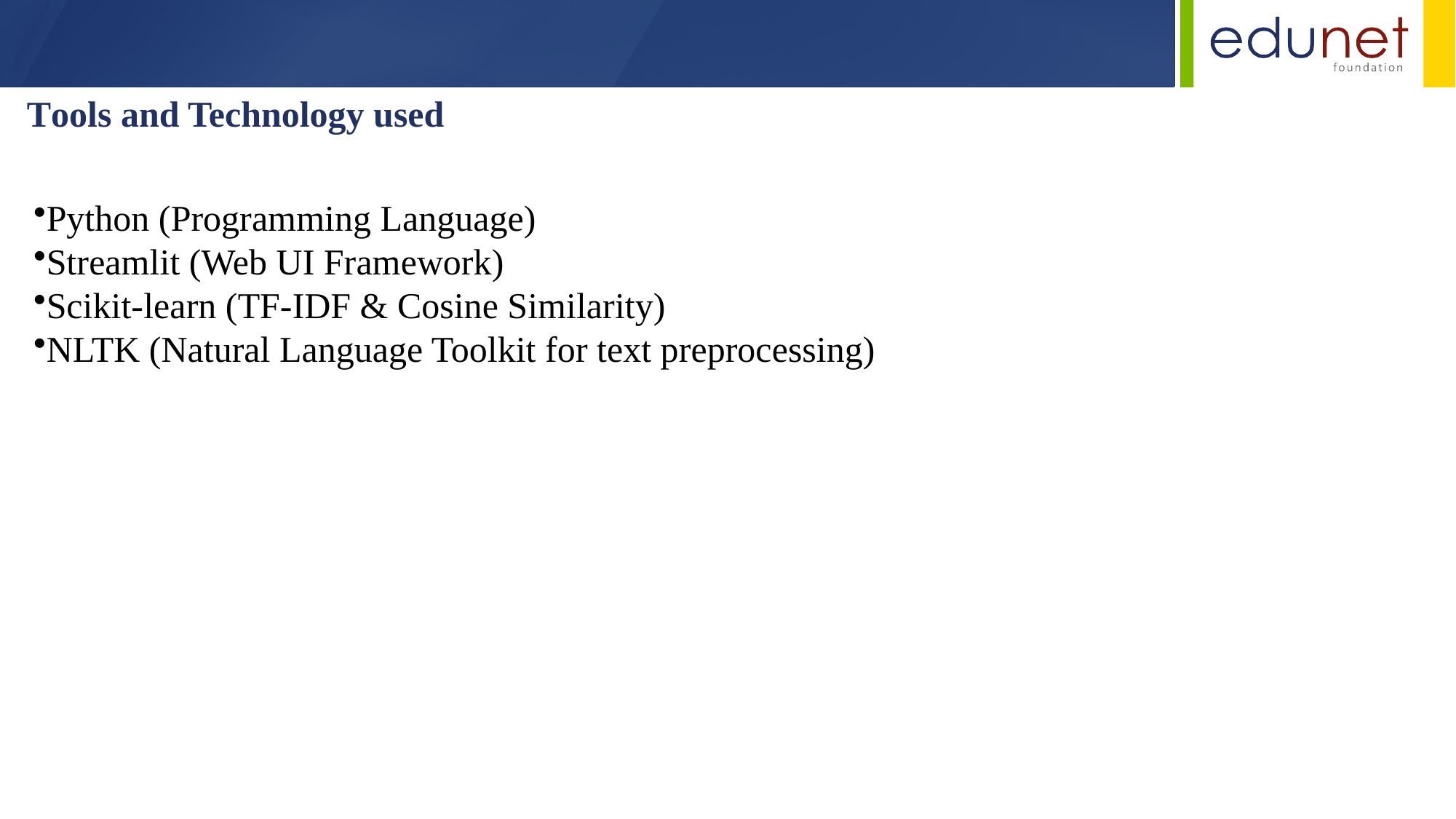

Tools and Technology used
Python (Programming Language)
Streamlit (Web UI Framework)
Scikit-learn (TF-IDF & Cosine Similarity)
NLTK (Natural Language Toolkit for text preprocessing)